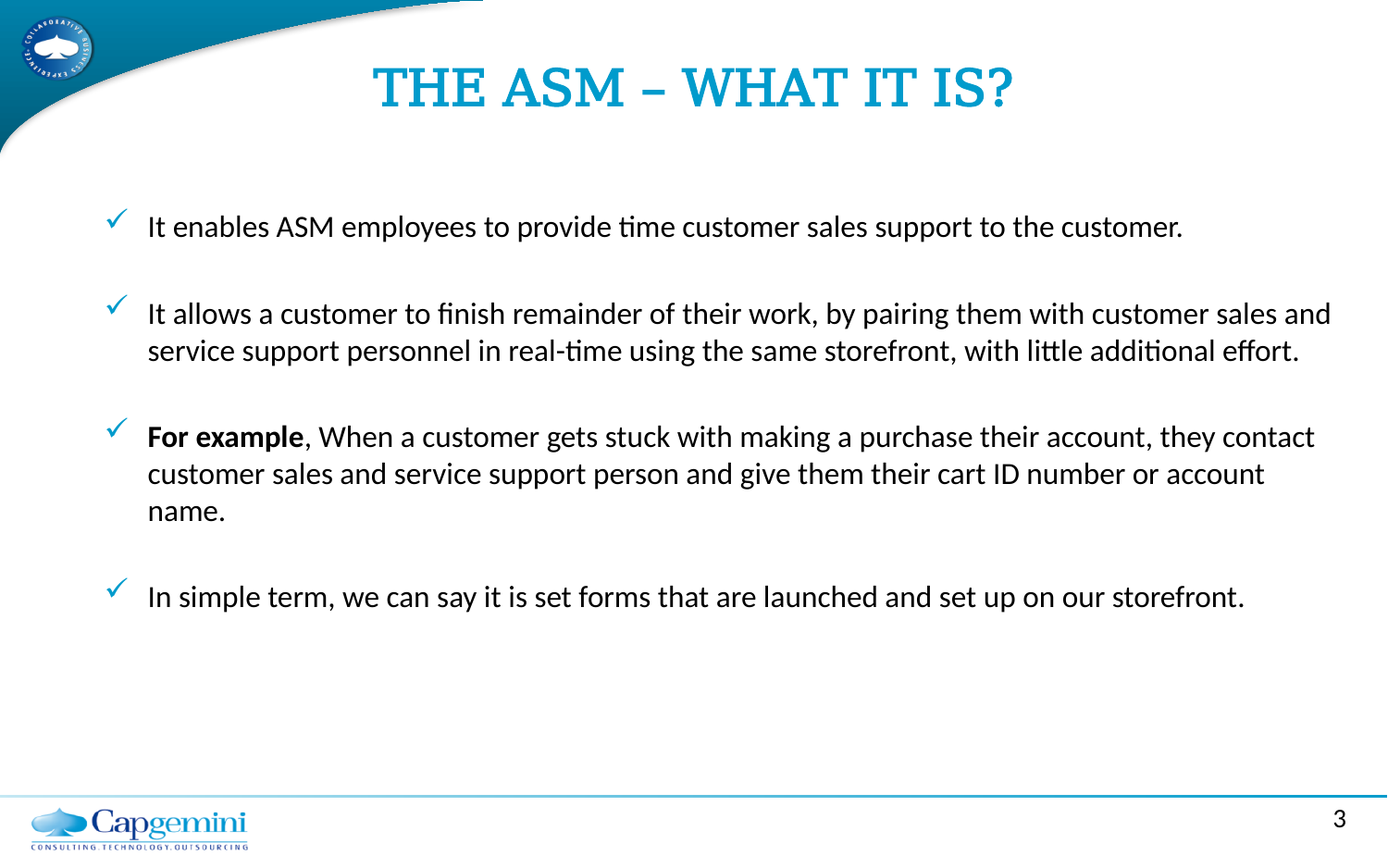

# THE ASM – WHAT IT IS?

It enables ASM employees to provide time customer sales support to the customer.

It allows a customer to finish remainder of their work, by pairing them with customer sales and service support personnel in real-time using the same storefront, with little additional effort.

For example, When a customer gets stuck with making a purchase their account, they contact customer sales and service support person and give them their cart ID number or account name.

In simple term, we can say it is set forms that are launched and set up on our storefront.

3